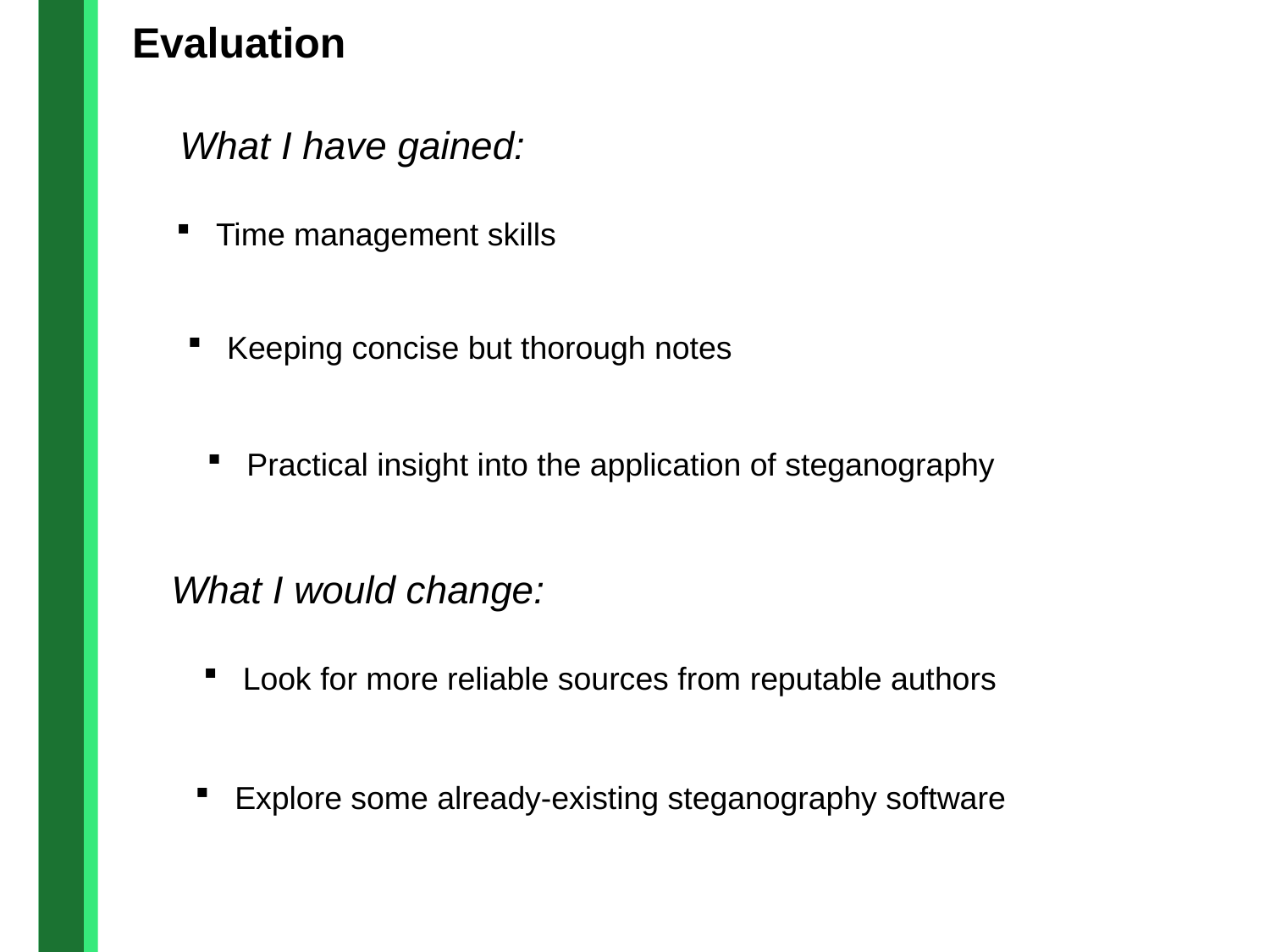

Evaluation
What I have gained:
Time management skills
Keeping concise but thorough notes
Practical insight into the application of steganography
What I would change:
Look for more reliable sources from reputable authors
Explore some already-existing steganography software